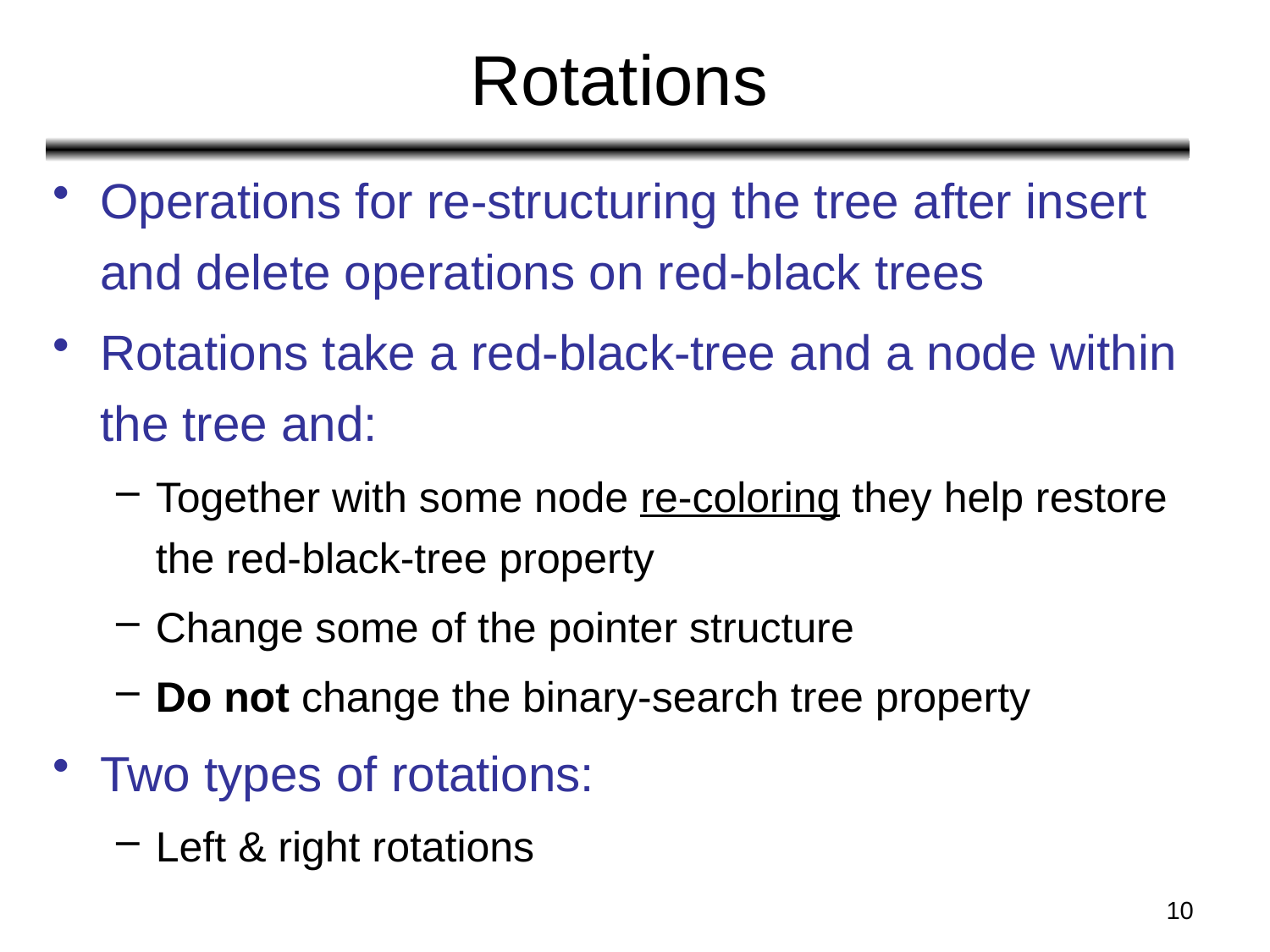

# Rotations
Operations for re-structuring the tree after insert and delete operations on red-black trees
Rotations take a red-black-tree and a node within the tree and:
Together with some node re-coloring they help restore the red-black-tree property
Change some of the pointer structure
Do not change the binary-search tree property
Two types of rotations:
Left & right rotations
10